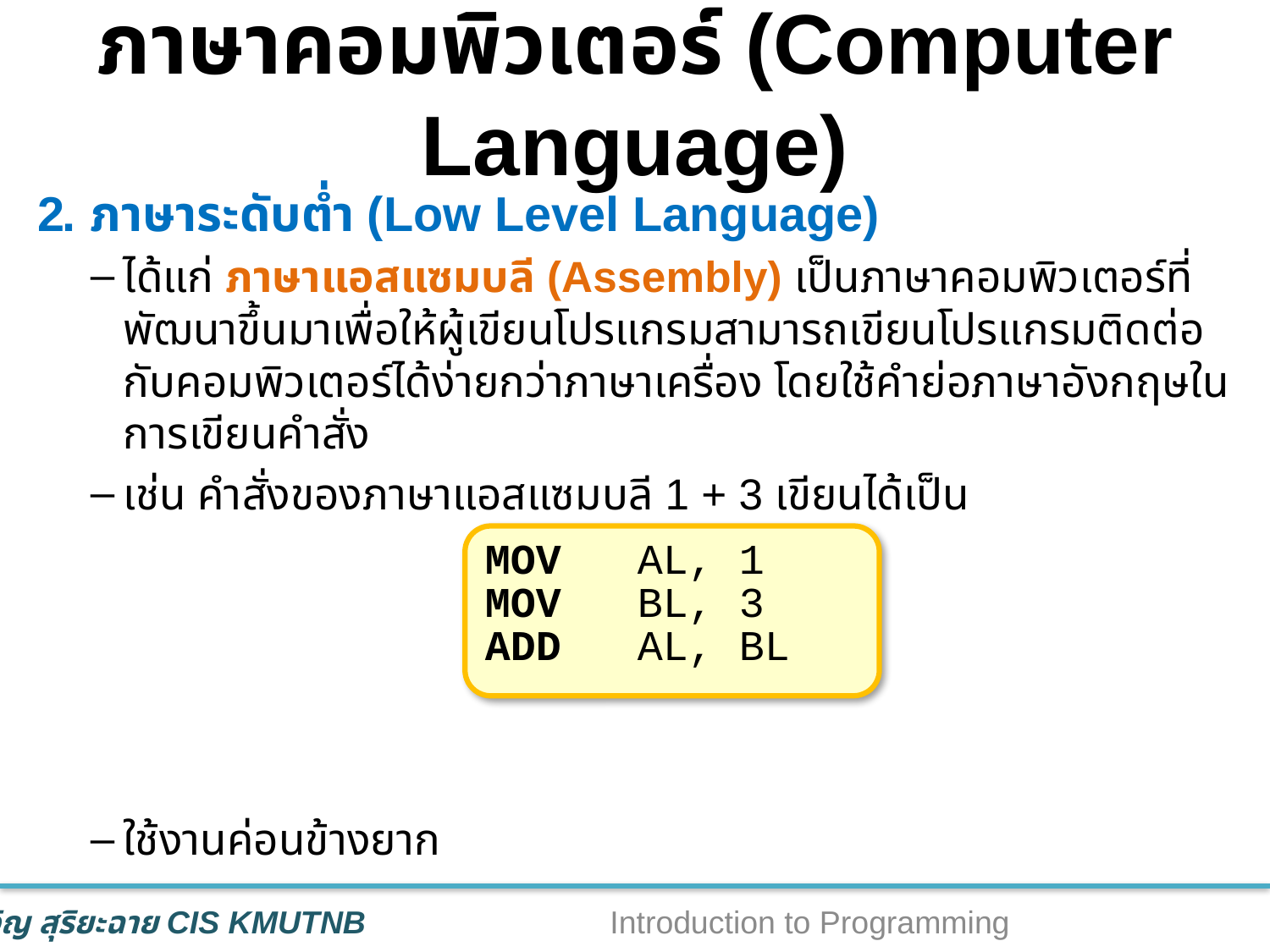

# ภาษาคอมพิวเตอร์ (Computer Language)
ภาษาระดับต่ำ (Low Level Language)
ได้แก่ ภาษาแอสแซมบลี (Assembly) เป็นภาษาคอมพิวเตอร์ที่พัฒนาขึ้นมาเพื่อให้ผู้เขียนโปรแกรมสามารถเขียนโปรแกรมติดต่อกับคอมพิวเตอร์ได้ง่ายกว่าภาษาเครื่อง โดยใช้คำย่อภาษาอังกฤษในการเขียนคำสั่ง
เช่น คำสั่งของภาษาแอสแซมบลี 1 + 3 เขียนได้เป็น

ใช้งานค่อนข้างยาก

MOV   AL, 1
MOV   BL, 3
ADD   AL, BL
4
Introduction to Programming